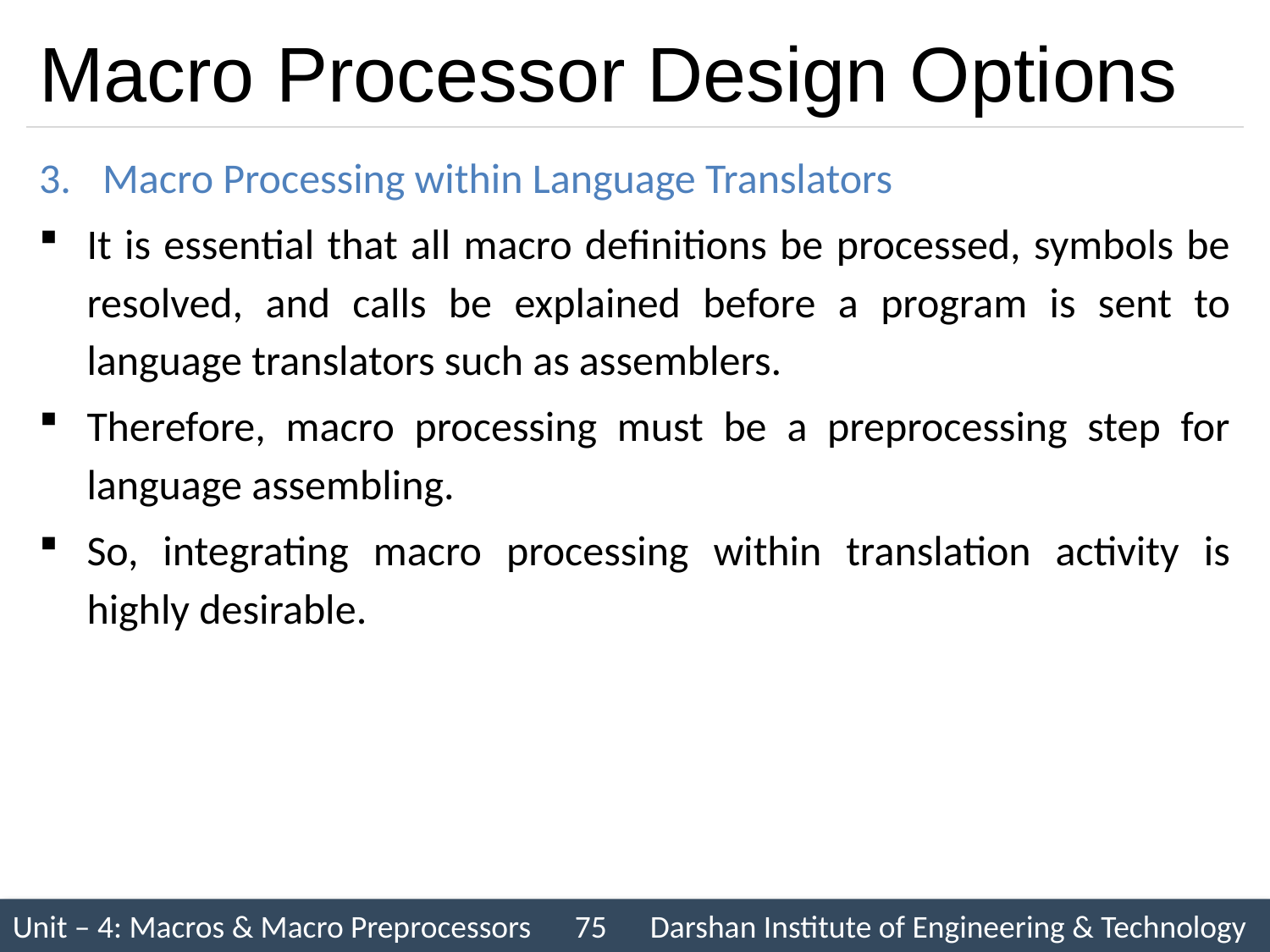

# Macro Processor Design Options
Macro Processing within Language Translators
It is essential that all macro definitions be processed, symbols be resolved, and calls be explained before a program is sent to language translators such as assemblers.
Therefore, macro processing must be a preprocessing step for language assembling.
So, integrating macro processing within translation activity is highly desirable.